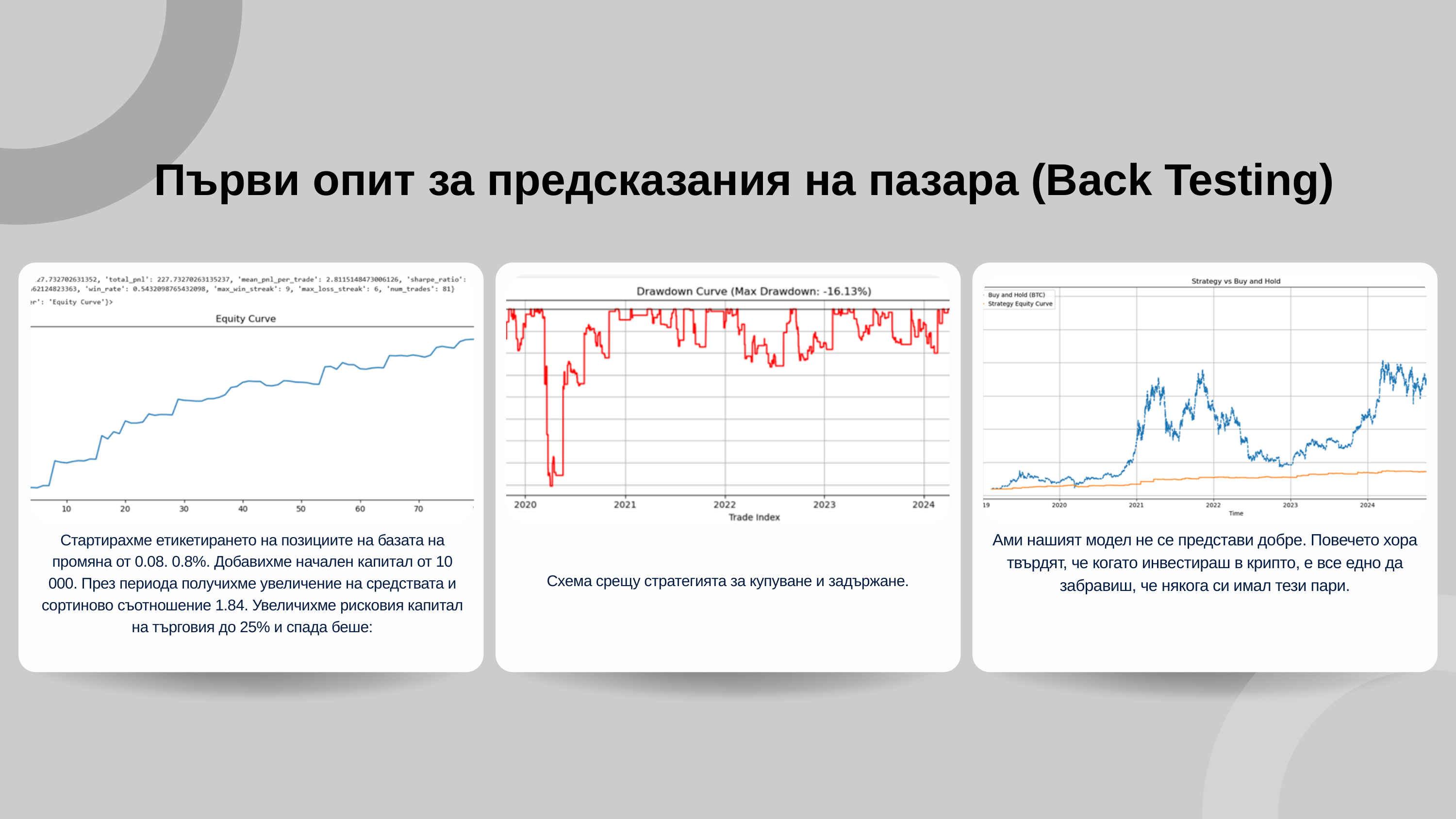

Първи опит за предсказания на пазара (Back Testing)

Ами нашият модел не се представи добре. Повечето хора твърдят, че когато инвестираш в крипто, е все едно да забравиш, че някога си имал тези пари.

Стартирахме етикетирането на позициите на базата на промяна от 0.08. 0.8%. Добавихме начален капитал от 10 000. През периода получихме увеличение на средствата и сортиново съотношение 1.84. Увеличихме рисковия капитал на търговия до 25% и спада беше:
Cхема срещу стратегията за купуване и задържане.